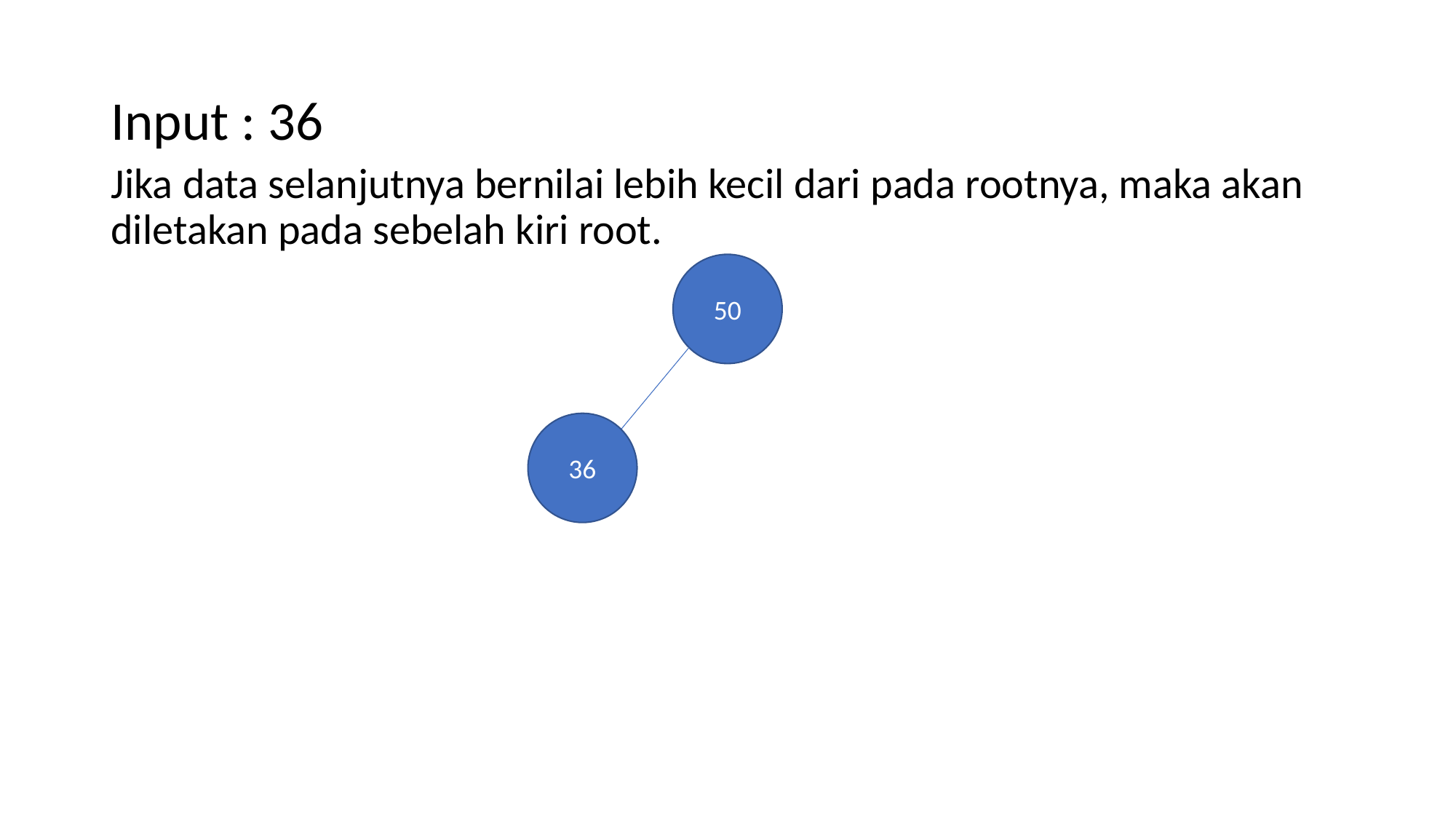

# Input : 36
Jika data selanjutnya bernilai lebih kecil dari pada rootnya, maka akan diletakan pada sebelah kiri root.
50
36